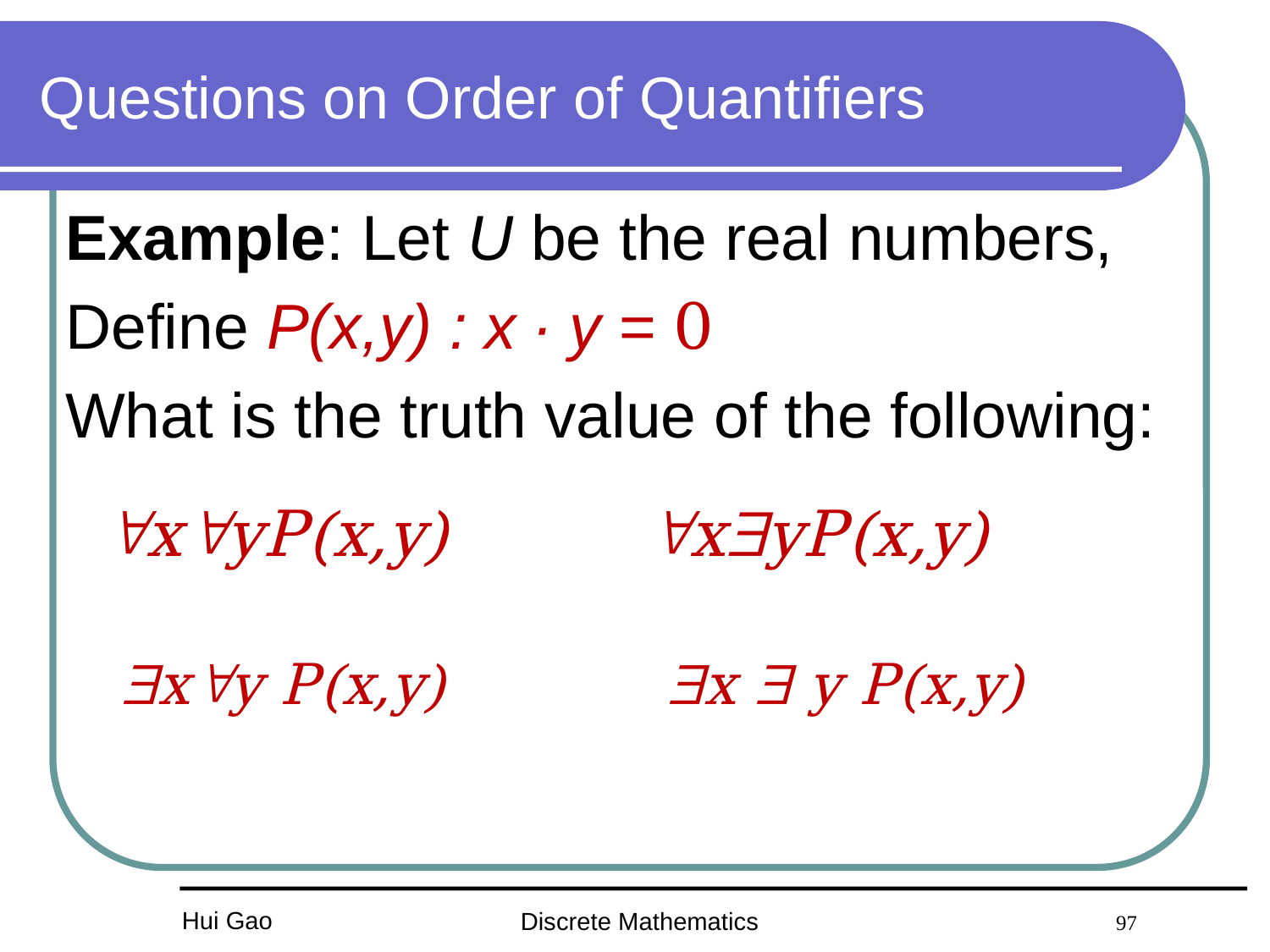

# Questions on Order of Quantifiers
Example: Let U be the real numbers,
Define P(x,y) : x ∙ y = 0
What is the truth value of the following:
  ∀x∀yP(x,y)           ∀x∃yP(x,y)
∃x∀y P(x,y)              ∃x ∃ y P(x,y)